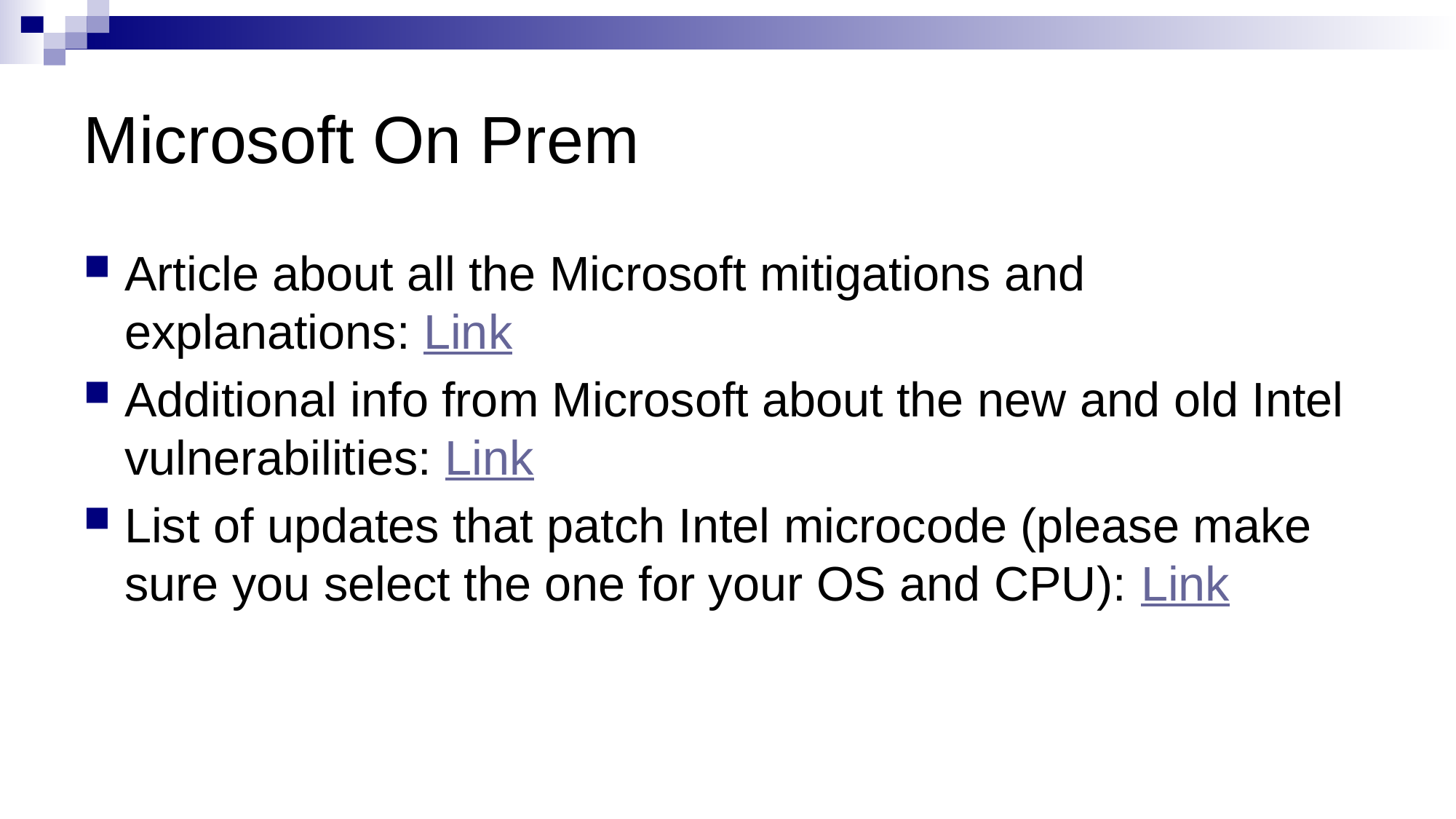

# Microsoft On Prem
Article about all the Microsoft mitigations and explanations: Link
Additional info from Microsoft about the new and old Intel vulnerabilities: Link
List of updates that patch Intel microcode (please make sure you select the one for your OS and CPU): Link